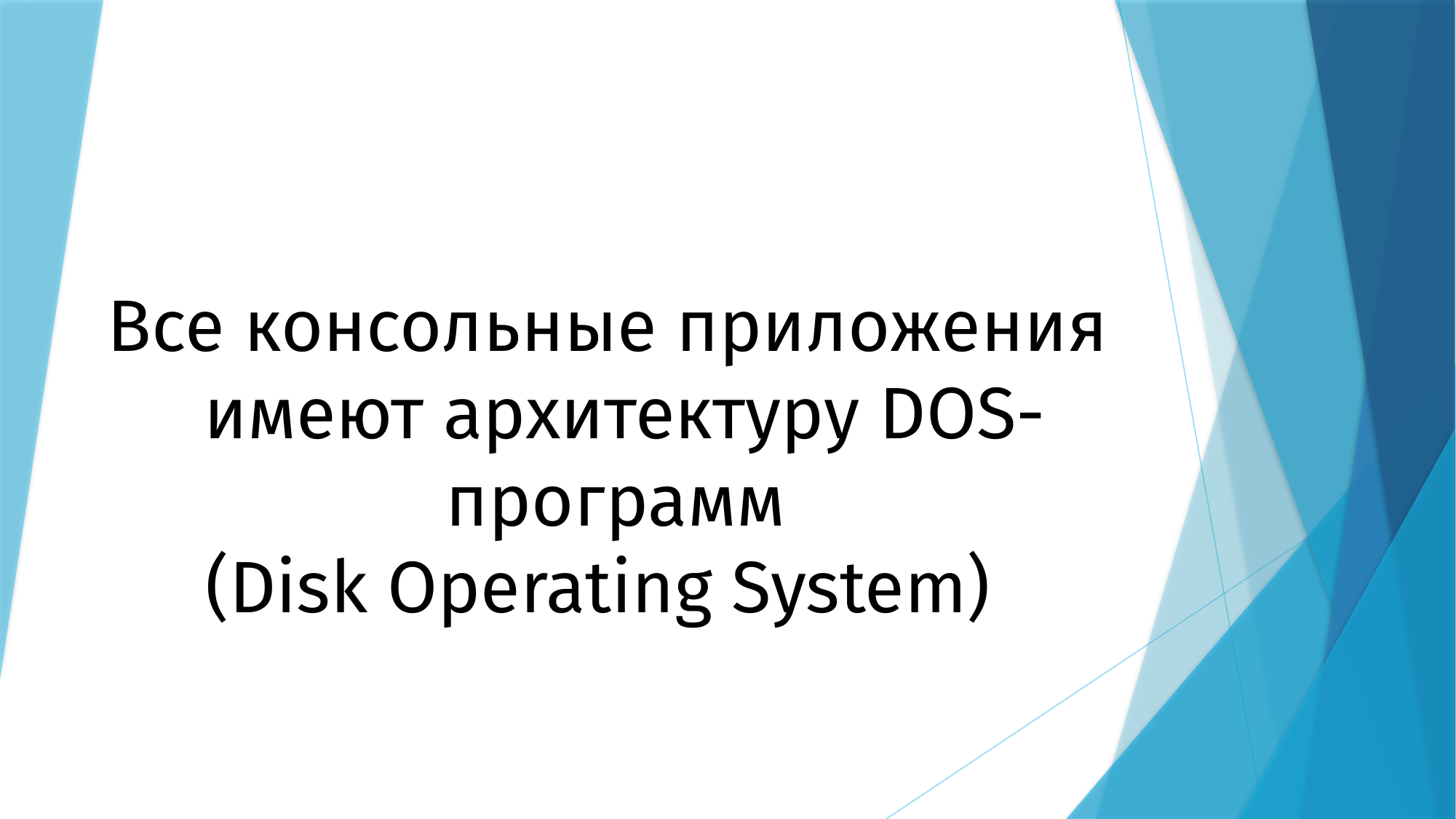

Все консольные приложения имеют архитектуру DOS-программ
(Disk Operating System)